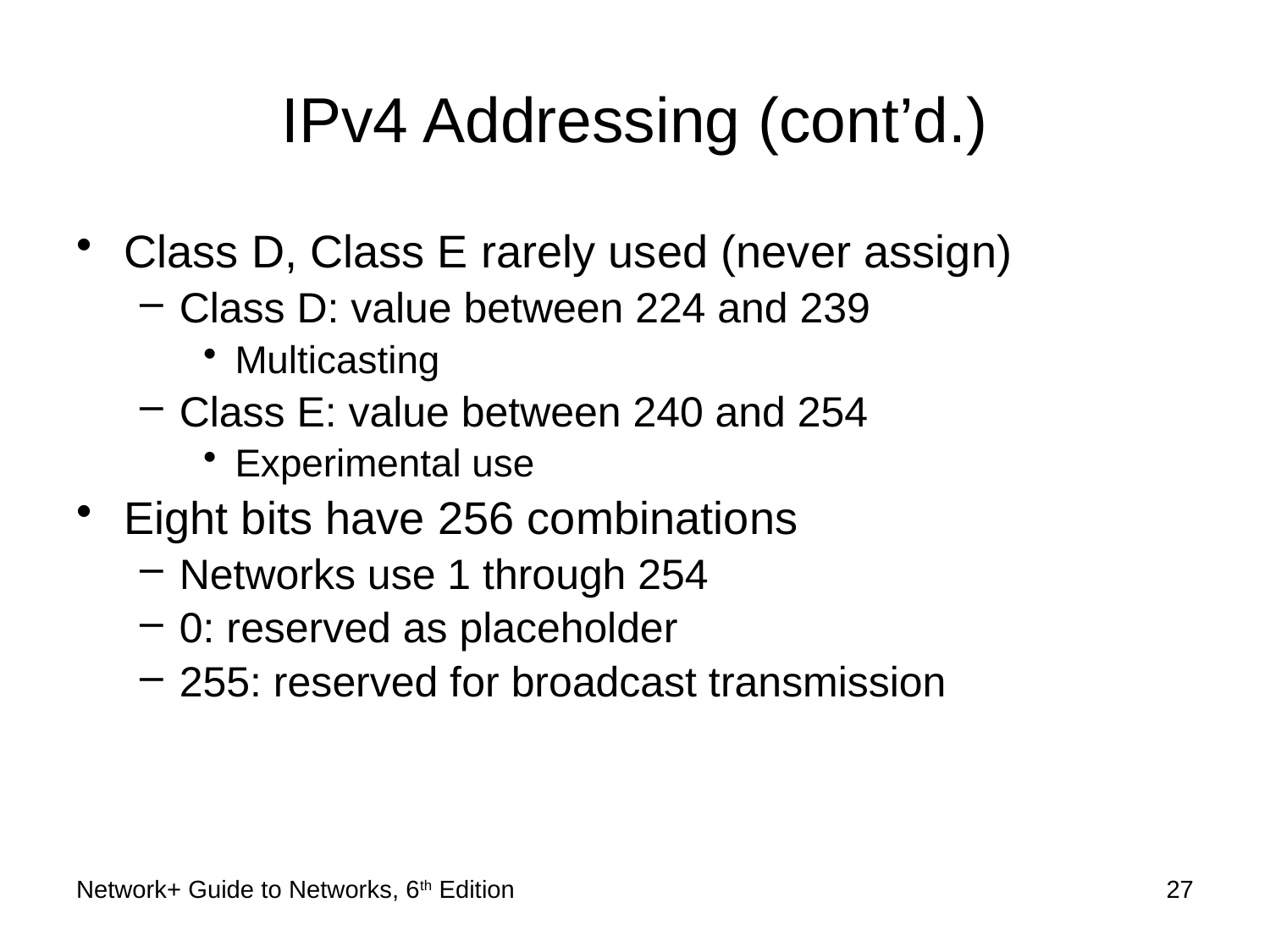

# IPv4 Addressing (cont’d.)
Class D, Class E rarely used (never assign)
Class D: value between 224 and 239
Multicasting
Class E: value between 240 and 254
Experimental use
Eight bits have 256 combinations
Networks use 1 through 254
0: reserved as placeholder
255: reserved for broadcast transmission
Network+ Guide to Networks, 6th Edition
27